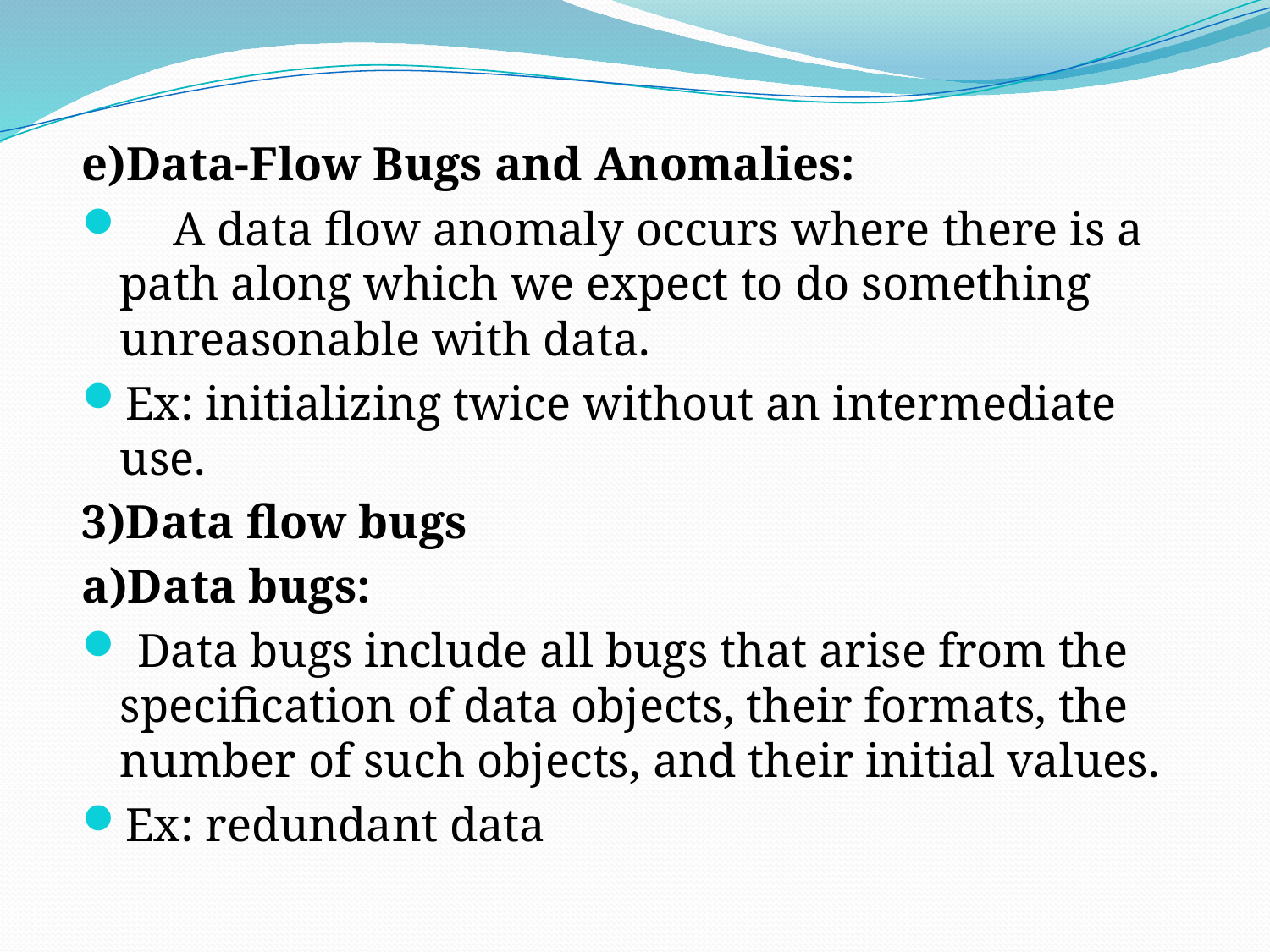

e)Data-Flow Bugs and Anomalies:
    A data flow anomaly occurs where there is a path along which we expect to do something unreasonable with data.
Ex: initializing twice without an intermediate use.
3)Data flow bugs
a)Data bugs:
 Data bugs include all bugs that arise from the specification of data objects, their formats, the number of such objects, and their initial values.
Ex: redundant data